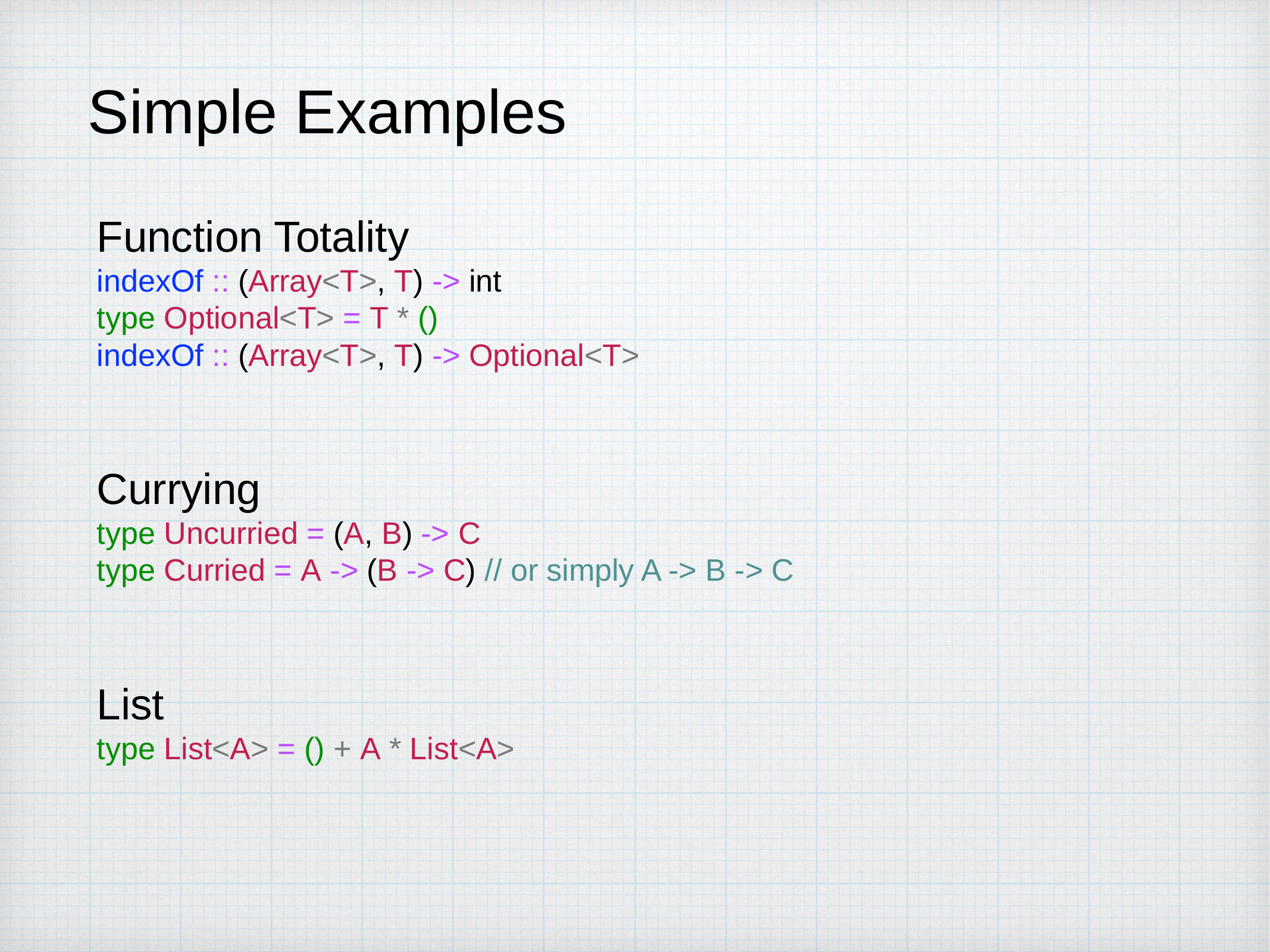

# Simple Examples
Function Totality
indexOf :: (Array<T>, T) -> int
type Optional<T> = T * ()
indexOf :: (Array<T>, T) -> Optional<T>
Currying
type Uncurried = (A, B) -> C
type Curried = A -> (B -> C) // or simply A -> B -> C
List
type List<A> = () + A * List<A>
29